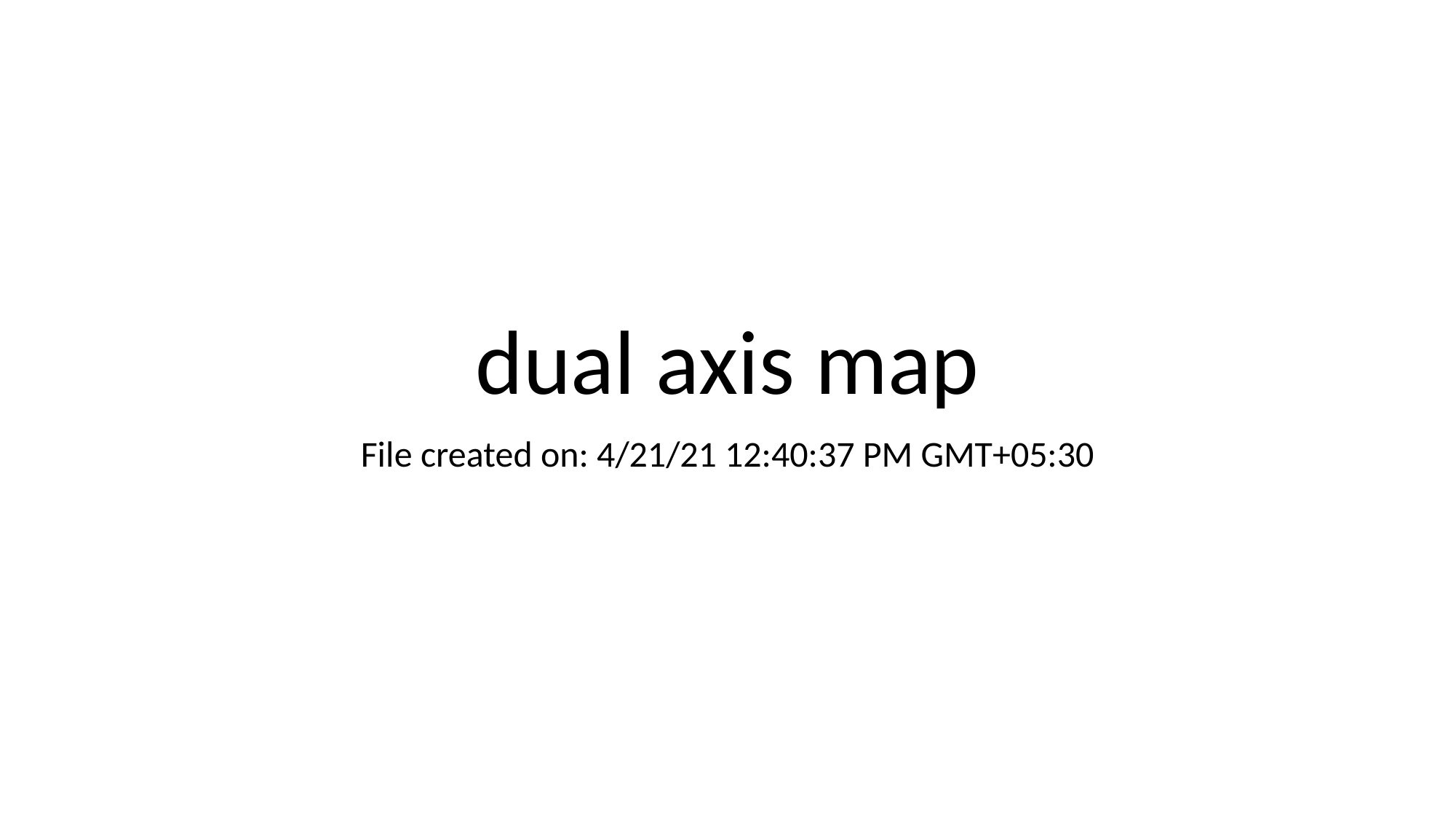

# dual axis map
File created on: 4/21/21 12:40:37 PM GMT+05:30